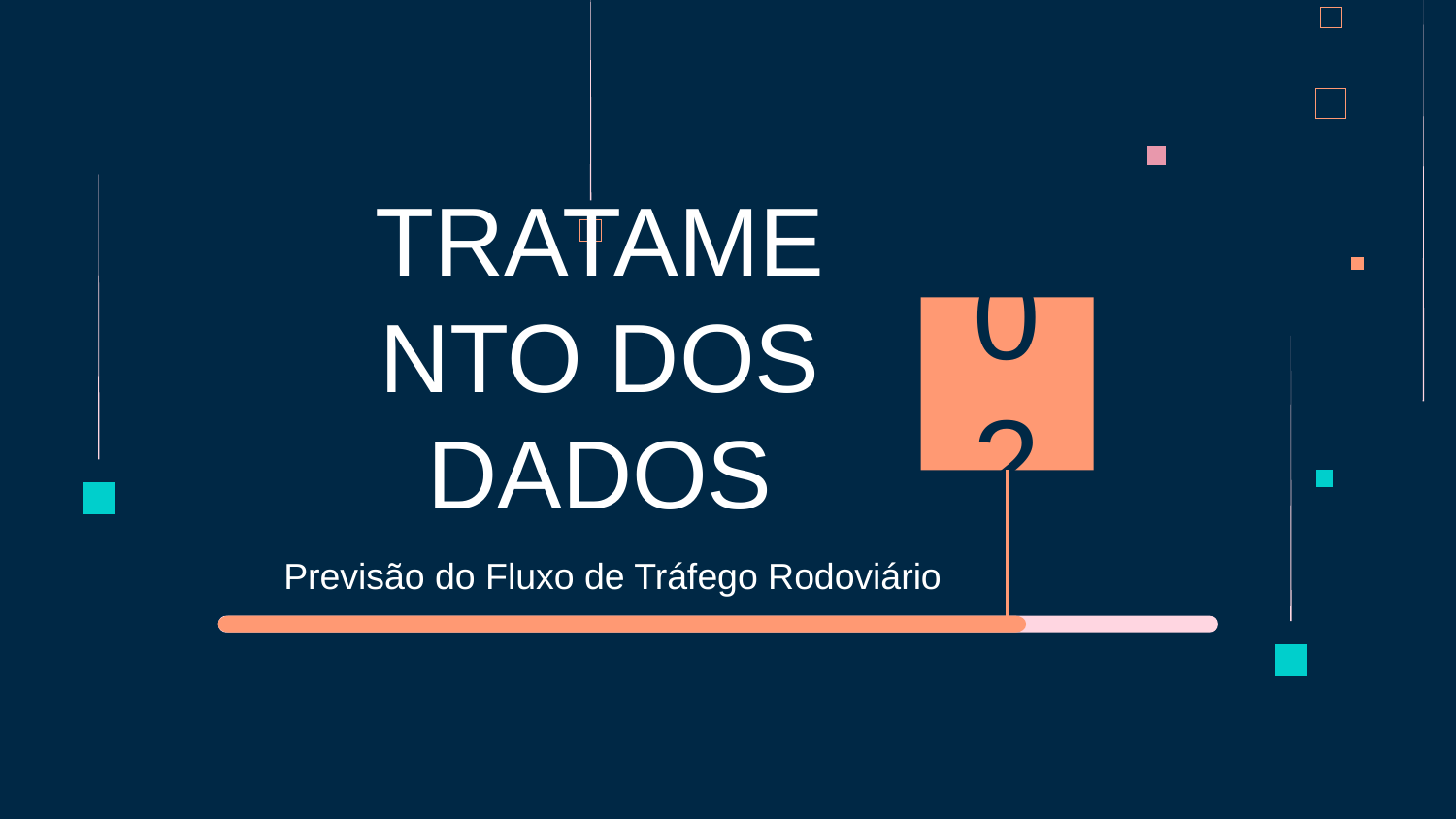

# TRATAMENTO DOS DADOS

02
Previsão do Fluxo de Tráfego Rodoviário